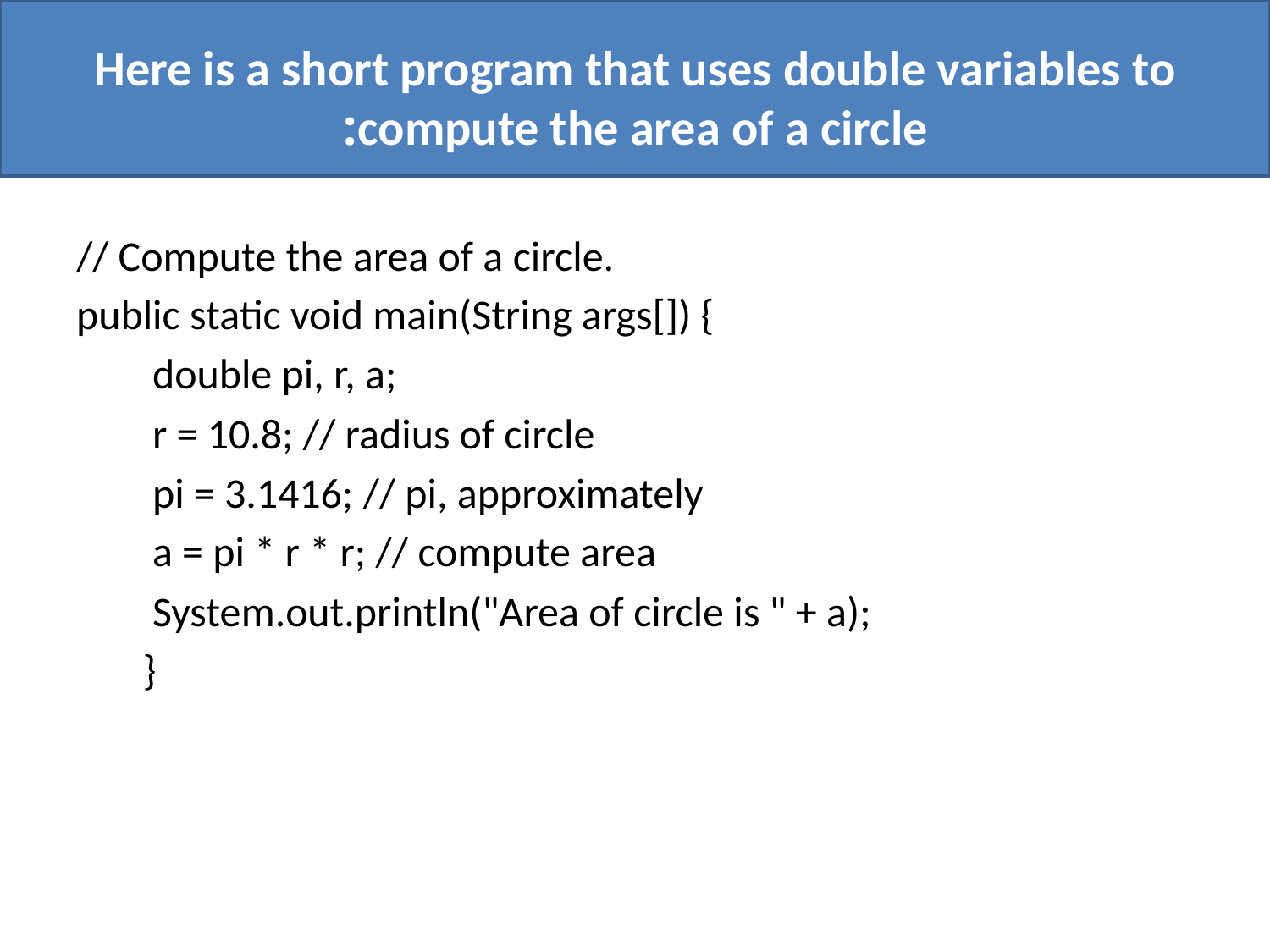

# Here is a short program that uses double variables to compute the area of a circle:
// Compute the area of a circle.
public static void main(String args[]) {
        double pi, r, a;
        r = 10.8; // radius of circle
        pi = 3.1416; // pi, approximately
        a = pi * r * r; // compute area
        System.out.println("Area of circle is " + a);
       }